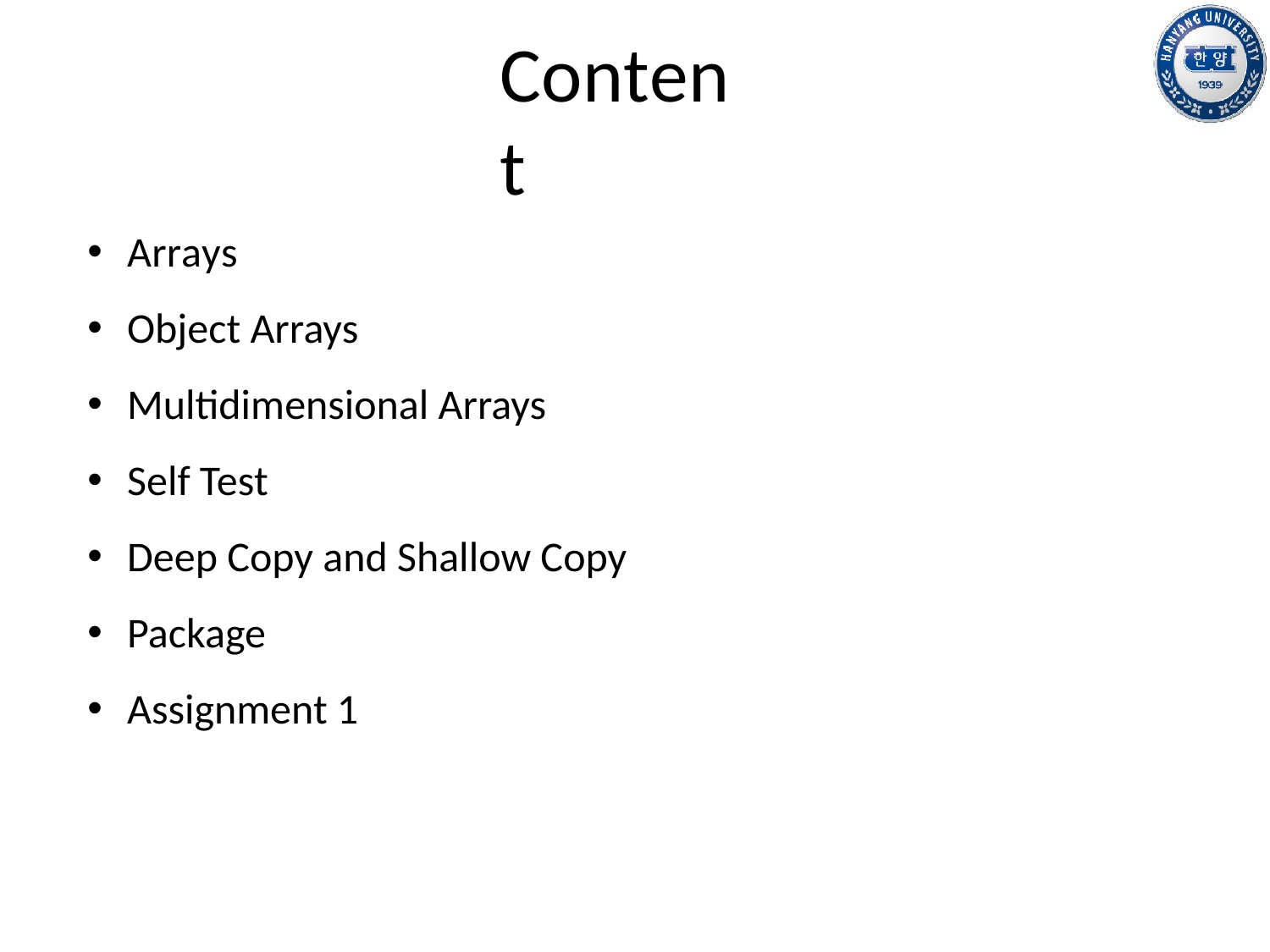

Content
Arrays
Object Arrays
Multidimensional Arrays
Self Test
Deep Copy and Shallow Copy
Package
Assignment 1